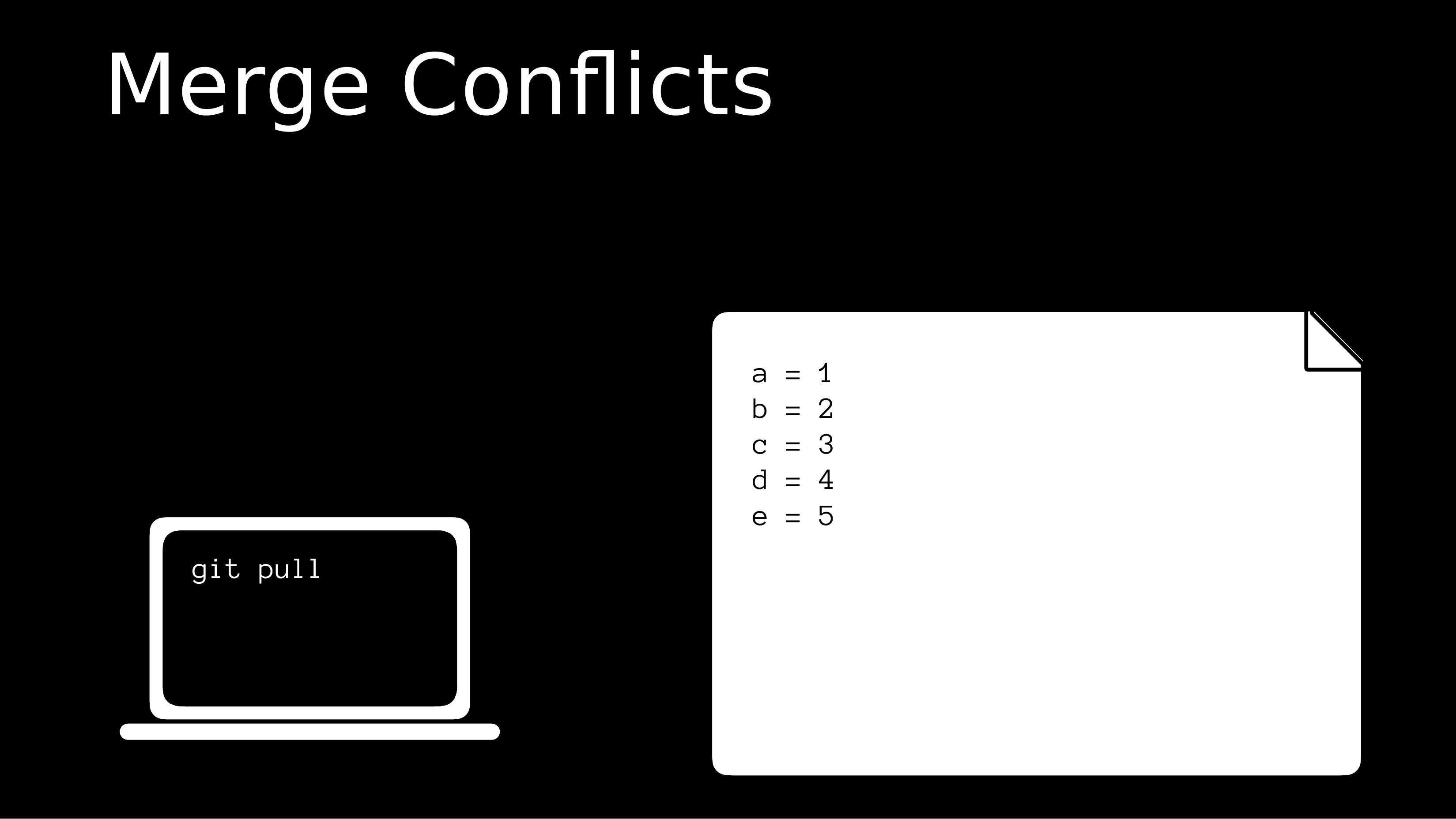

# Merge Conflicts

a = 1
b = 2
c = 3
d = 4
e = 5

git pull
[1]